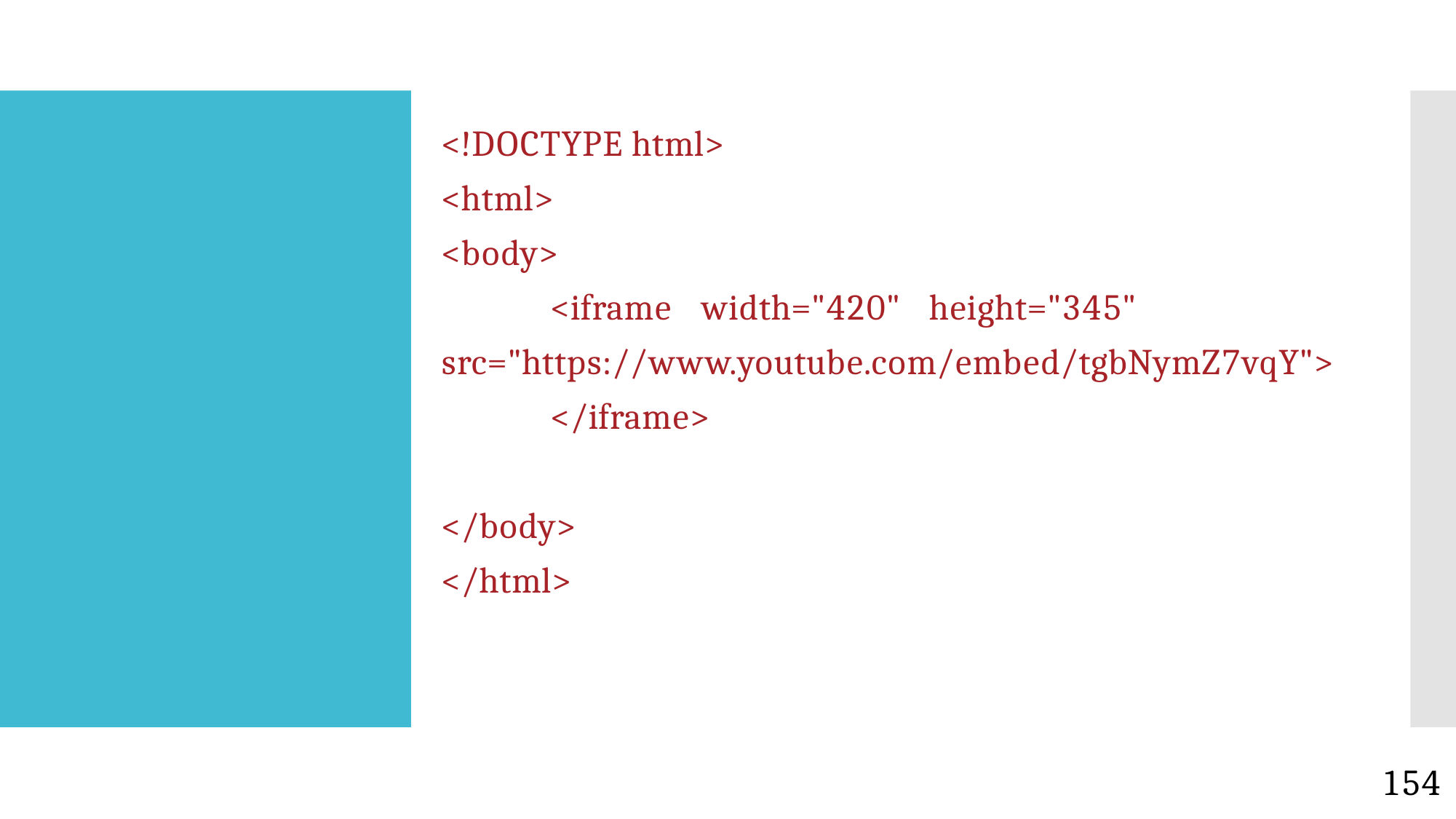

<!DOCTYPE html>
<html>
<body>
	<iframe width="420" height="345" 		src="https://www.youtube.com/embed/tgbNymZ7vqY">
	</iframe>

</body>
</html>

#
154